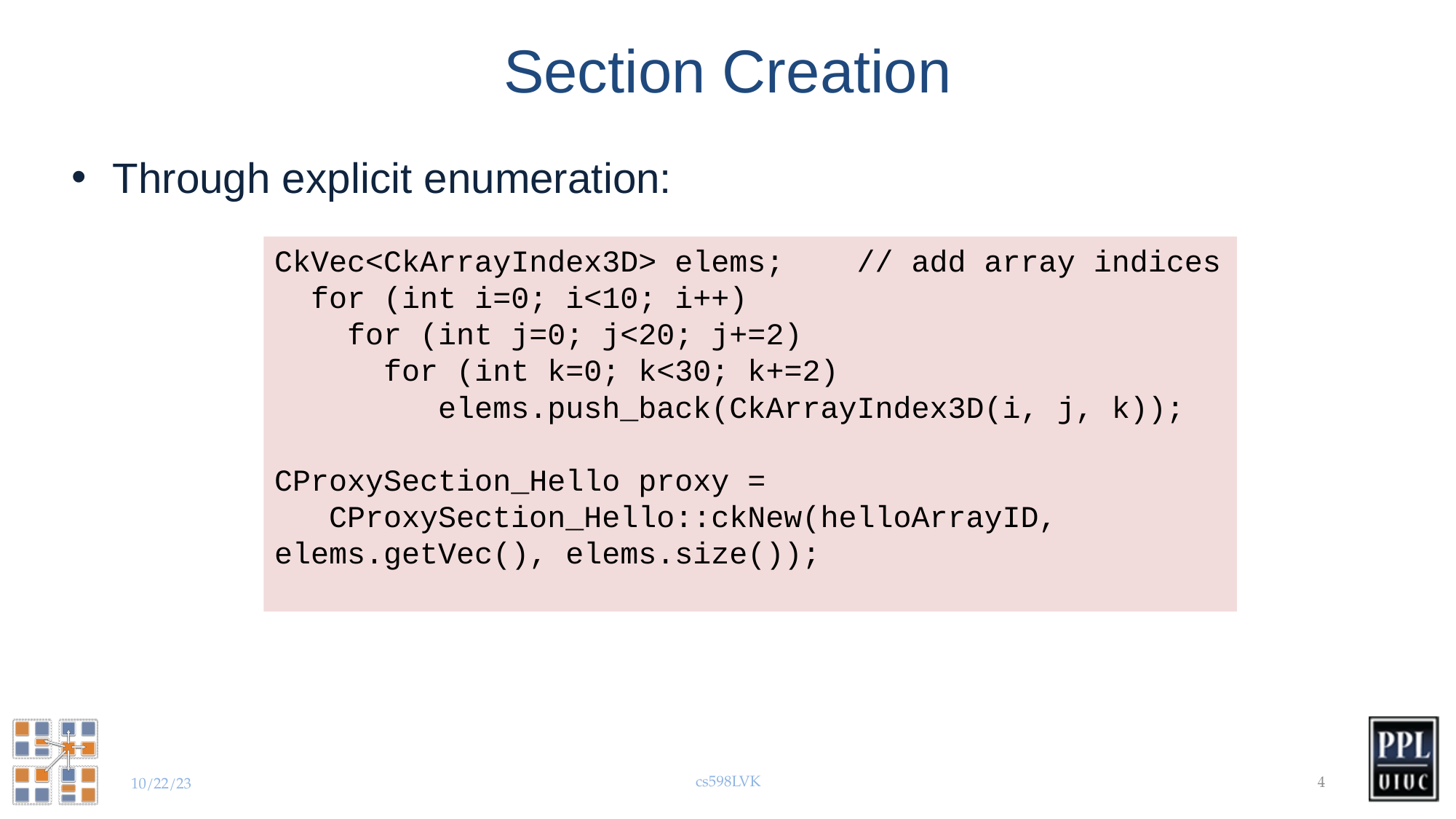

# Section Creation
Through explicit enumeration:

CkVec<CkArrayIndex3D> elems;    // add array indices
  for (int i=0; i<10; i++)
    for (int j=0; j<20; j+=2)
      for (int k=0; k<30; k+=2)
         elems.push_back(CkArrayIndex3D(i, j, k));

CProxySection_Hello proxy =
   CProxySection_Hello::ckNew(helloArrayID, 	elems.getVec(), elems.size());
cs598LVK
4
10/22/23